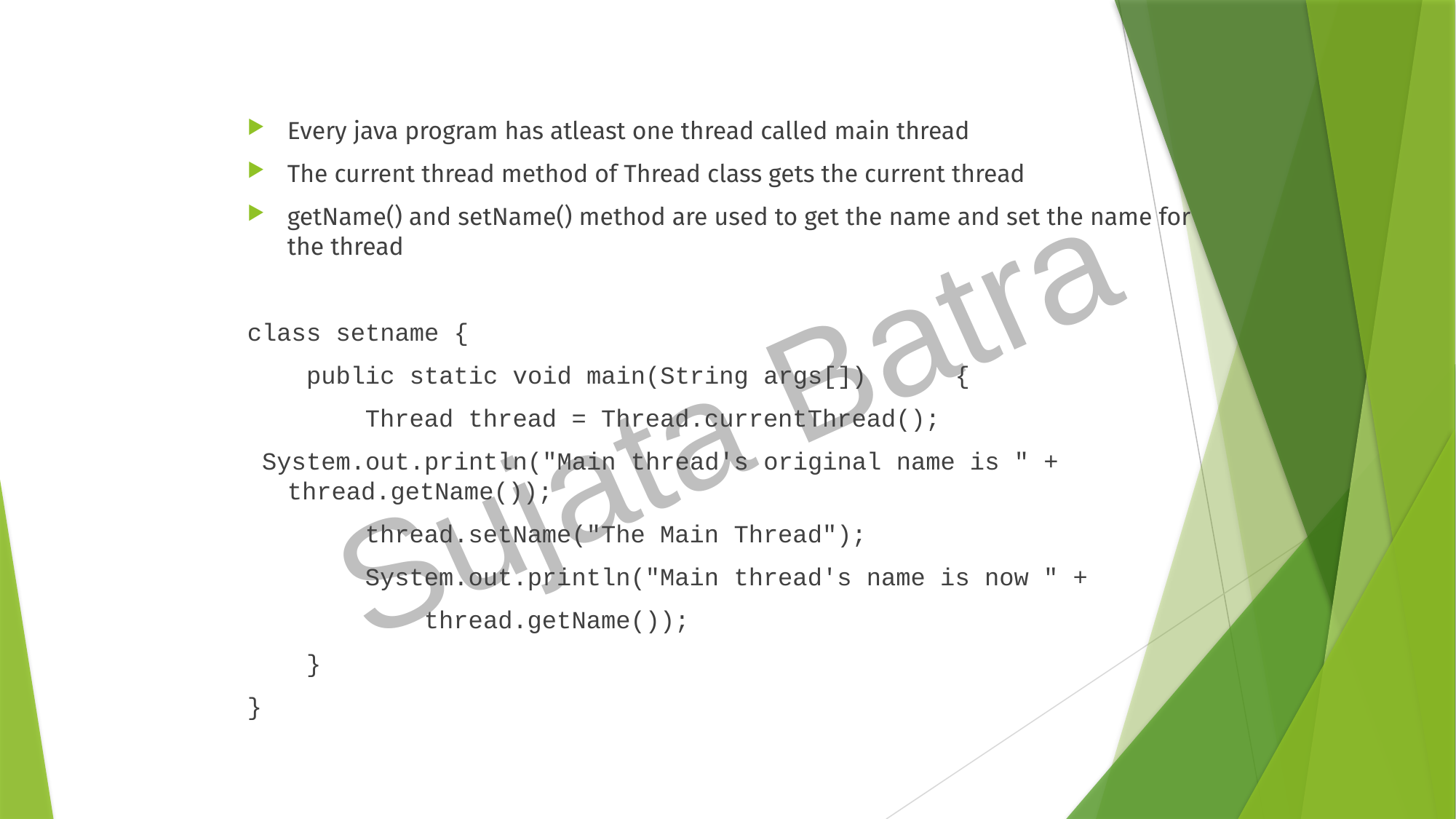

# The Main Thread
Every java program has atleast one thread called main thread
The current thread method of Thread class gets the current thread
getName() and setName() method are used to get the name and set the name for the thread

class setname {
    public static void main(String args[])      {
        Thread thread = Thread.currentThread();
 System.out.println("Main thread's original name is " + thread.getName());
        thread.setName("The Main Thread");
        System.out.println("Main thread's name is now " +
            thread.getName());
    }
}

Sujata Batra